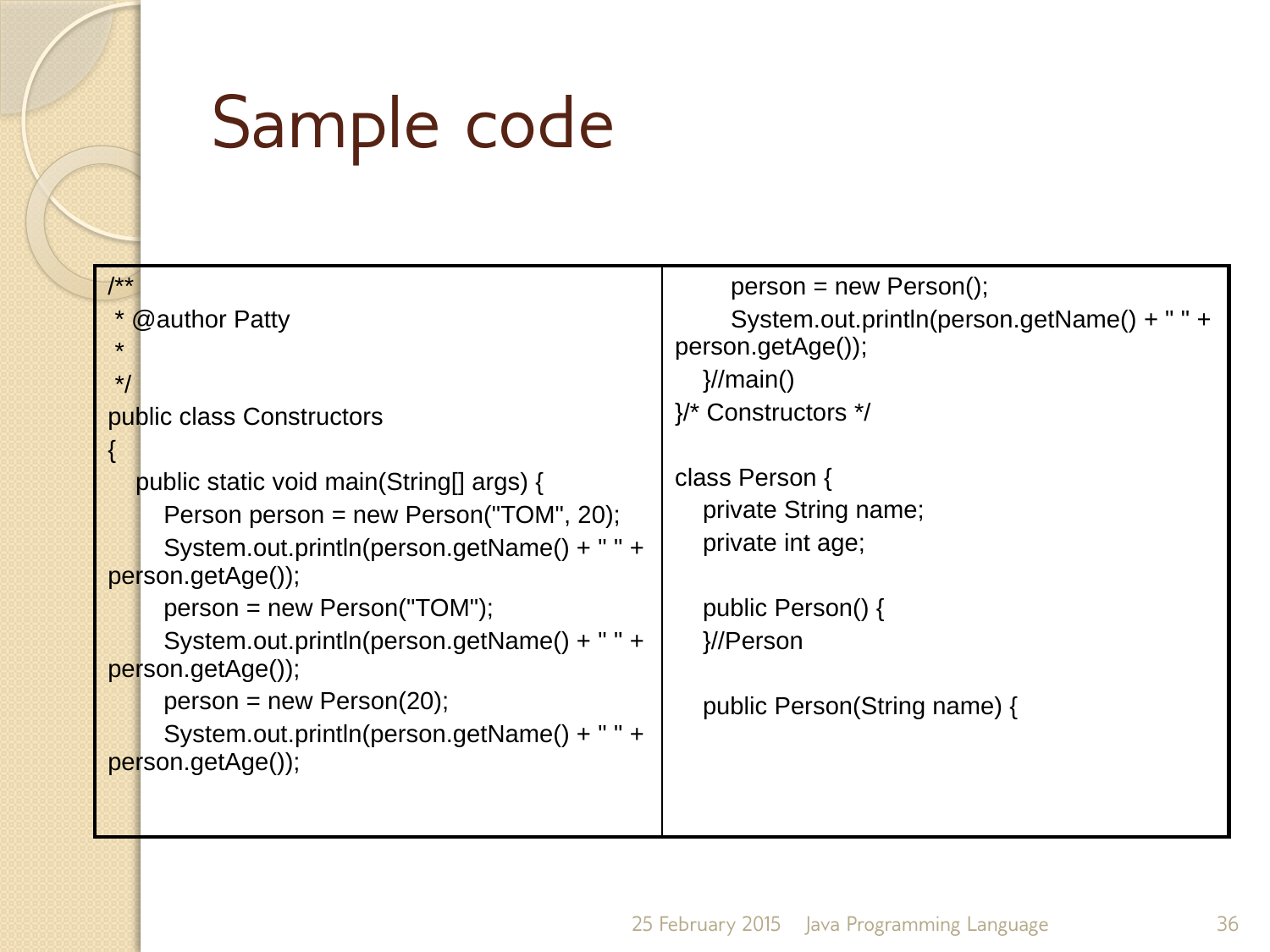

# Sample code
| /\*\* \* @author Patty \* \*/ public class Constructors { public static void main(String[] args) { Person person = new Person("TOM", 20); System.out.println(person.getName() + " " + person.getAge()); person = new Person("TOM"); System.out.println(person.getName() + " " + person.getAge()); person = new Person(20); System.out.println(person.getName() + " " + person.getAge()); | person = new Person(); System.out.println(person.getName() + " " + person.getAge()); }//main() }/\* Constructors \*/ class Person { private String name; private int age; public Person() { }//Person public Person(String name) { |
| --- | --- |
25 February 2015
Java Programming Language
36